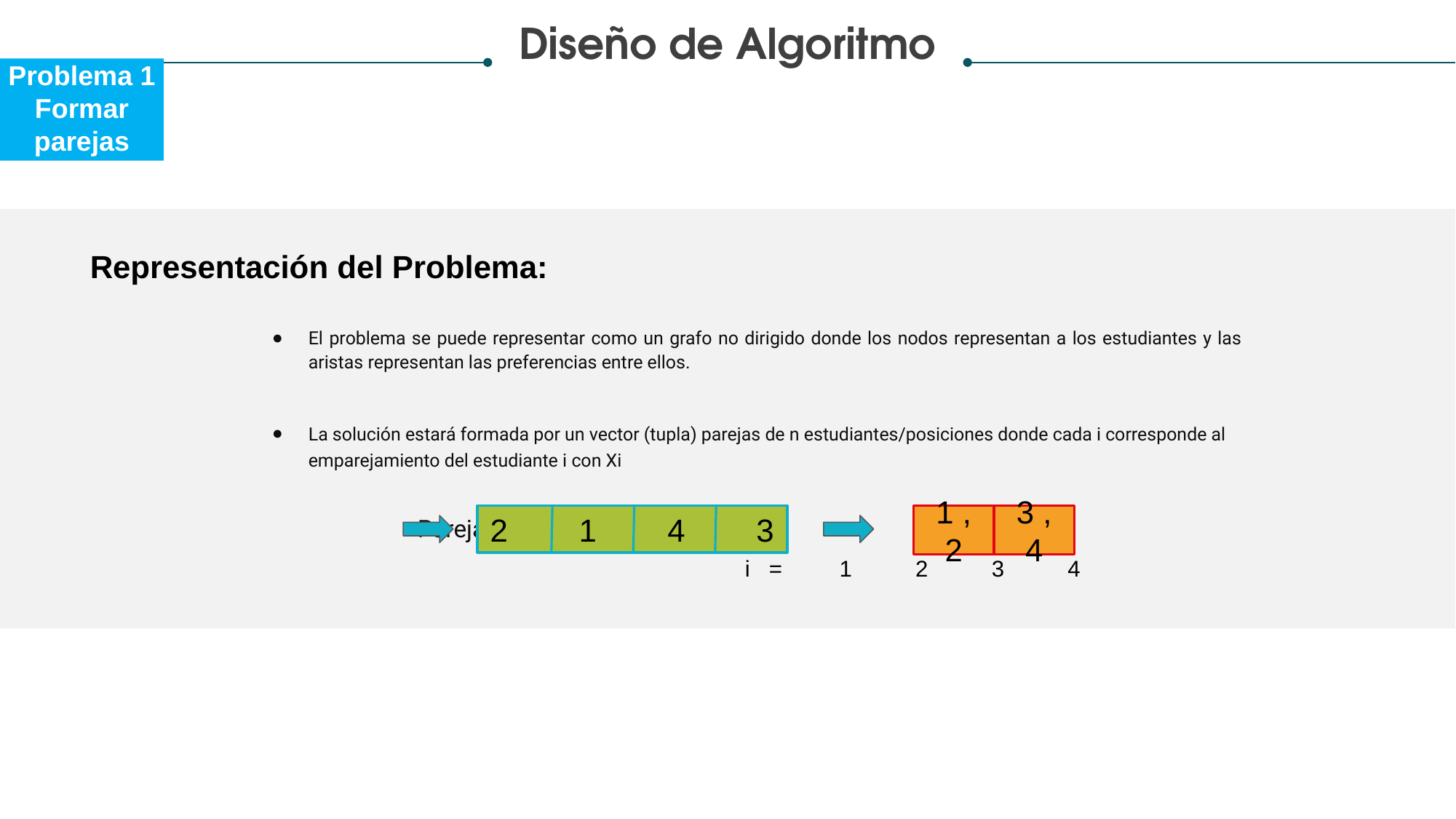

Diseño de Algoritmo
Problema 1
Formar parejas

Representación del Problema:

El problema se puede representar como un grafo no dirigido donde los nodos representan a los estudiantes y las aristas representan las preferencias entre ellos.

La solución estará formada por un vector (tupla) parejas de n estudiantes/posiciones donde cada i corresponde al emparejamiento del estudiante i con Xi
			Parejas[n]
						i   =         1          2          3          4
2        1        4        3
1 , 2
3 , 4